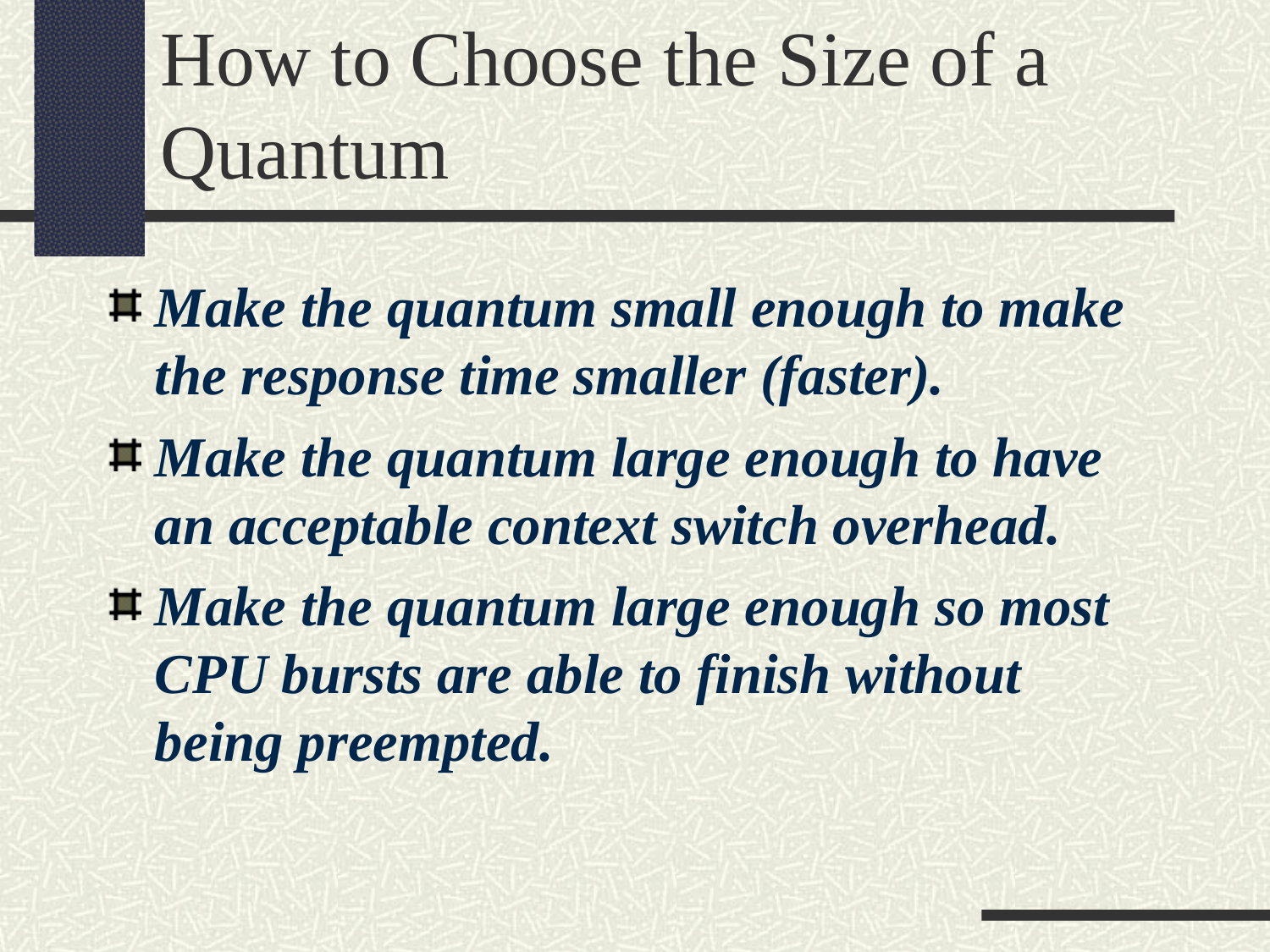

How to Choose the Size of a Quantum
Make the quantum small enough to make the response time smaller (faster).
Make the quantum large enough to have an acceptable context switch overhead.
Make the quantum large enough so most CPU bursts are able to finish without being preempted.